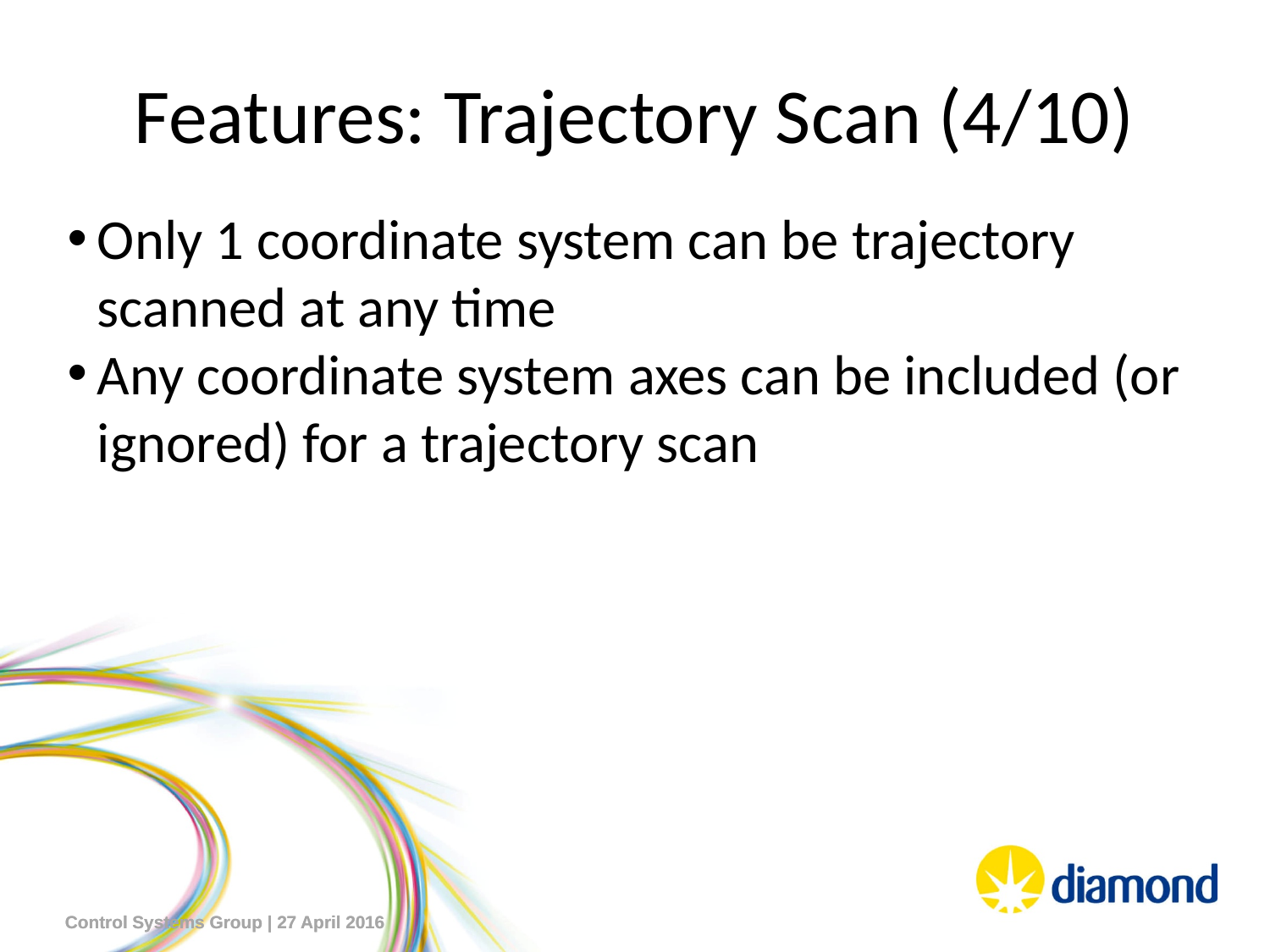

# Features: Trajectory Scan (4/10)
Only 1 coordinate system can be trajectory scanned at any time
Any coordinate system axes can be included (or ignored) for a trajectory scan